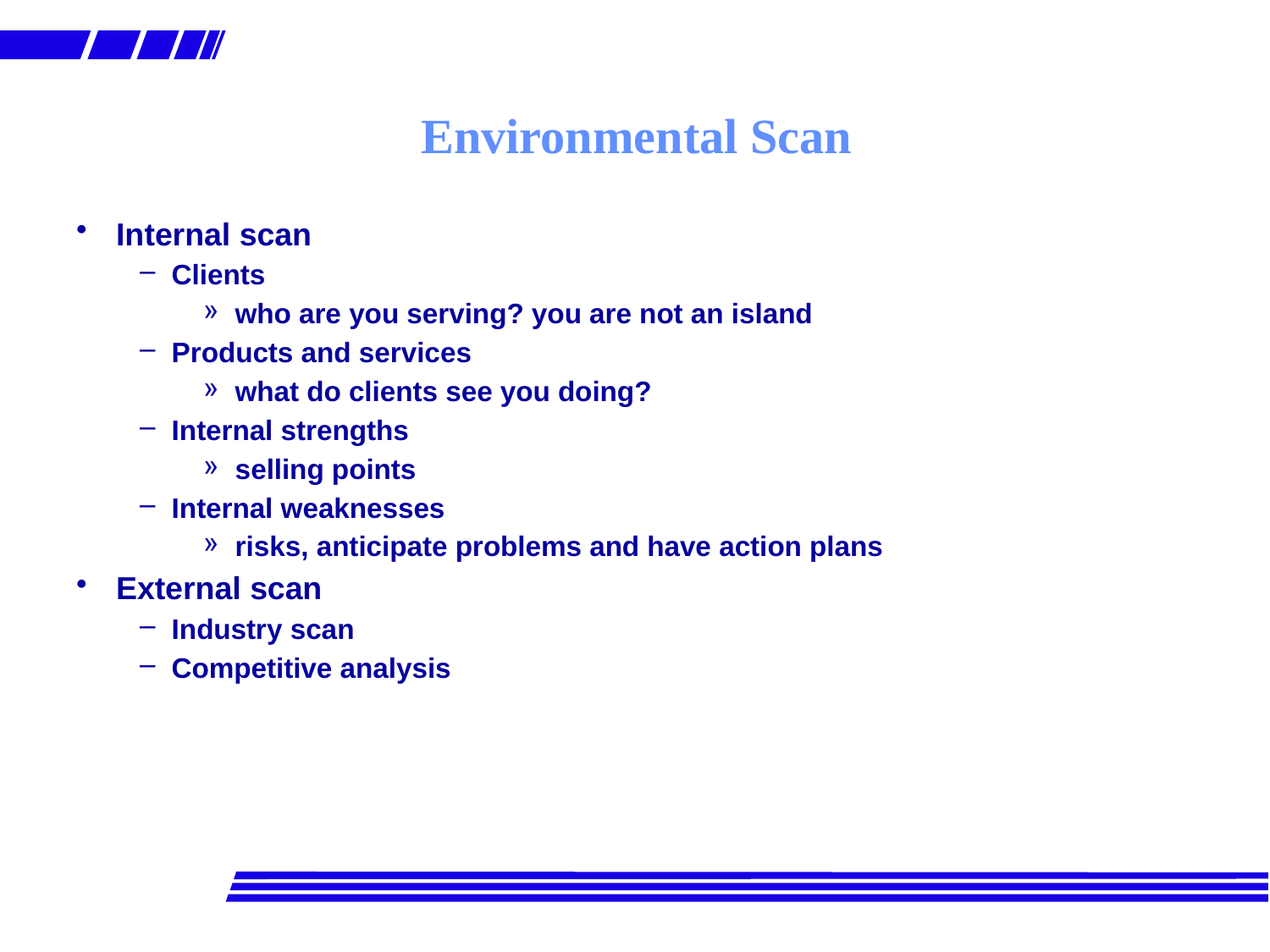

# Environmental Scan
Internal scan
Clients
who are you serving? you are not an island
Products and services
what do clients see you doing?
Internal strengths
selling points
Internal weaknesses
risks, anticipate problems and have action plans
External scan
Industry scan
Competitive analysis